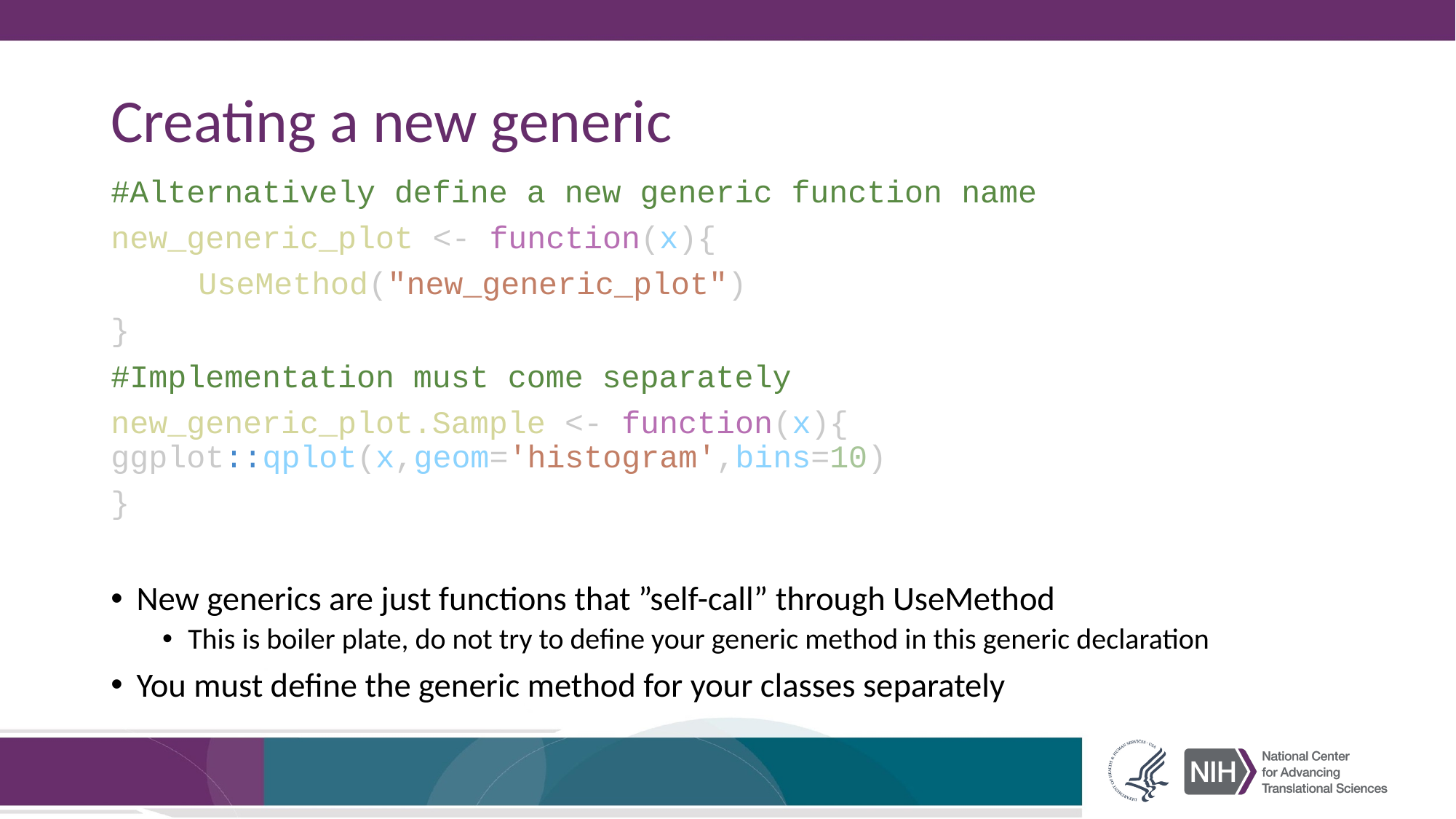

# Creating a new generic
#Alternatively define a new generic function name
new_generic_plot <- function(x){
	UseMethod("new_generic_plot")
}
#Implementation must come separately
new_generic_plot.Sample <- function(x){  	ggplot::qplot(x,geom='histogram',bins=10)
}

New generics are just functions that ”self-call” through UseMethod
This is boiler plate, do not try to define your generic method in this generic declaration
You must define the generic method for your classes separately